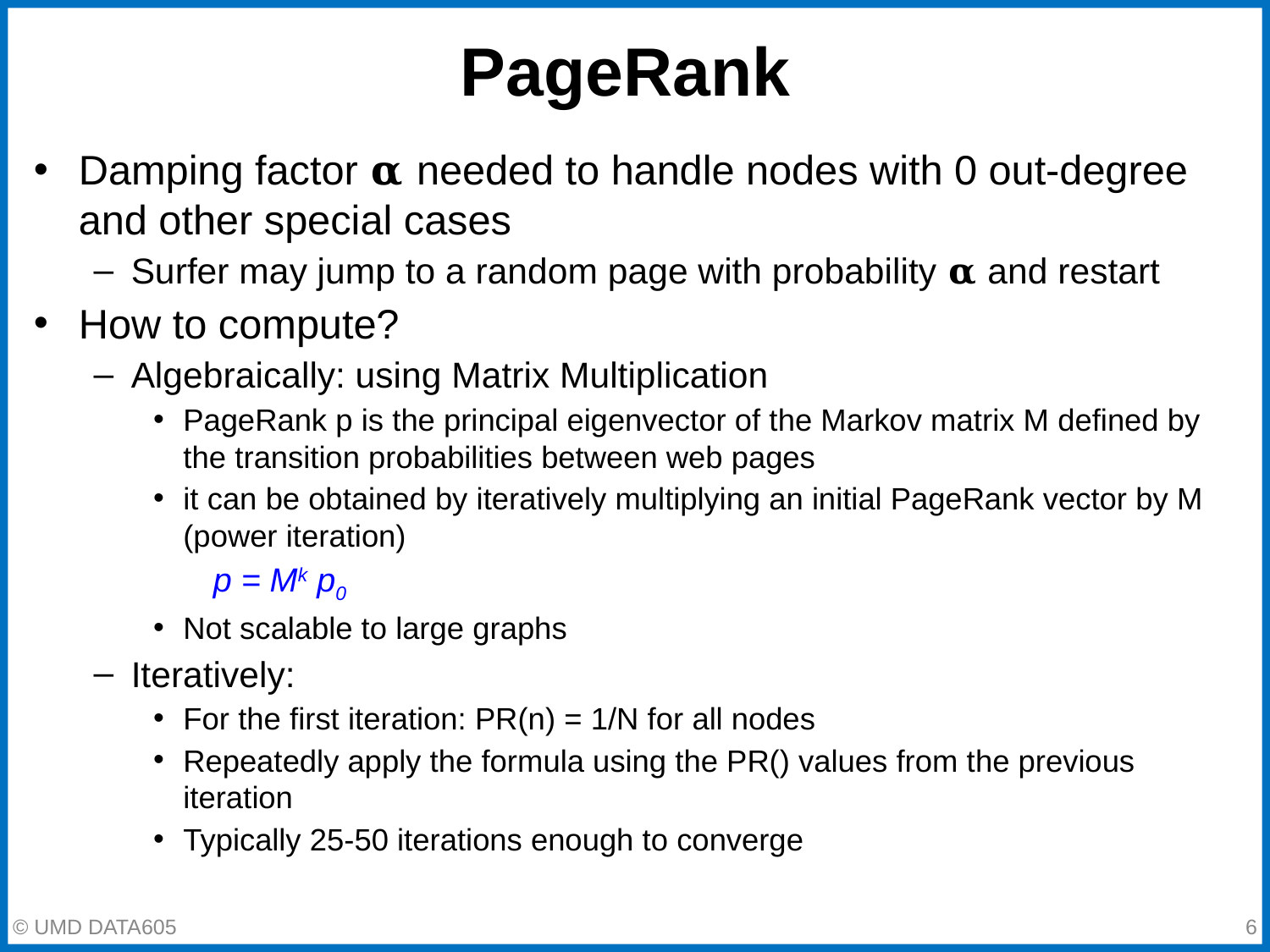

# PageRank
Damping factor 𝛂 needed to handle nodes with 0 out-degree and other special cases
Surfer may jump to a random page with probability 𝛂 and restart
How to compute?
Algebraically: using Matrix Multiplication
PageRank p is the principal eigenvector of the Markov matrix M defined by the transition probabilities between web pages
it can be obtained by iteratively multiplying an initial PageRank vector by M (power iteration)
p = Mk p0
Not scalable to large graphs
Iteratively:
For the first iteration: PR(n) = 1/N for all nodes
Repeatedly apply the formula using the PR() values from the previous iteration
Typically 25-50 iterations enough to converge

6